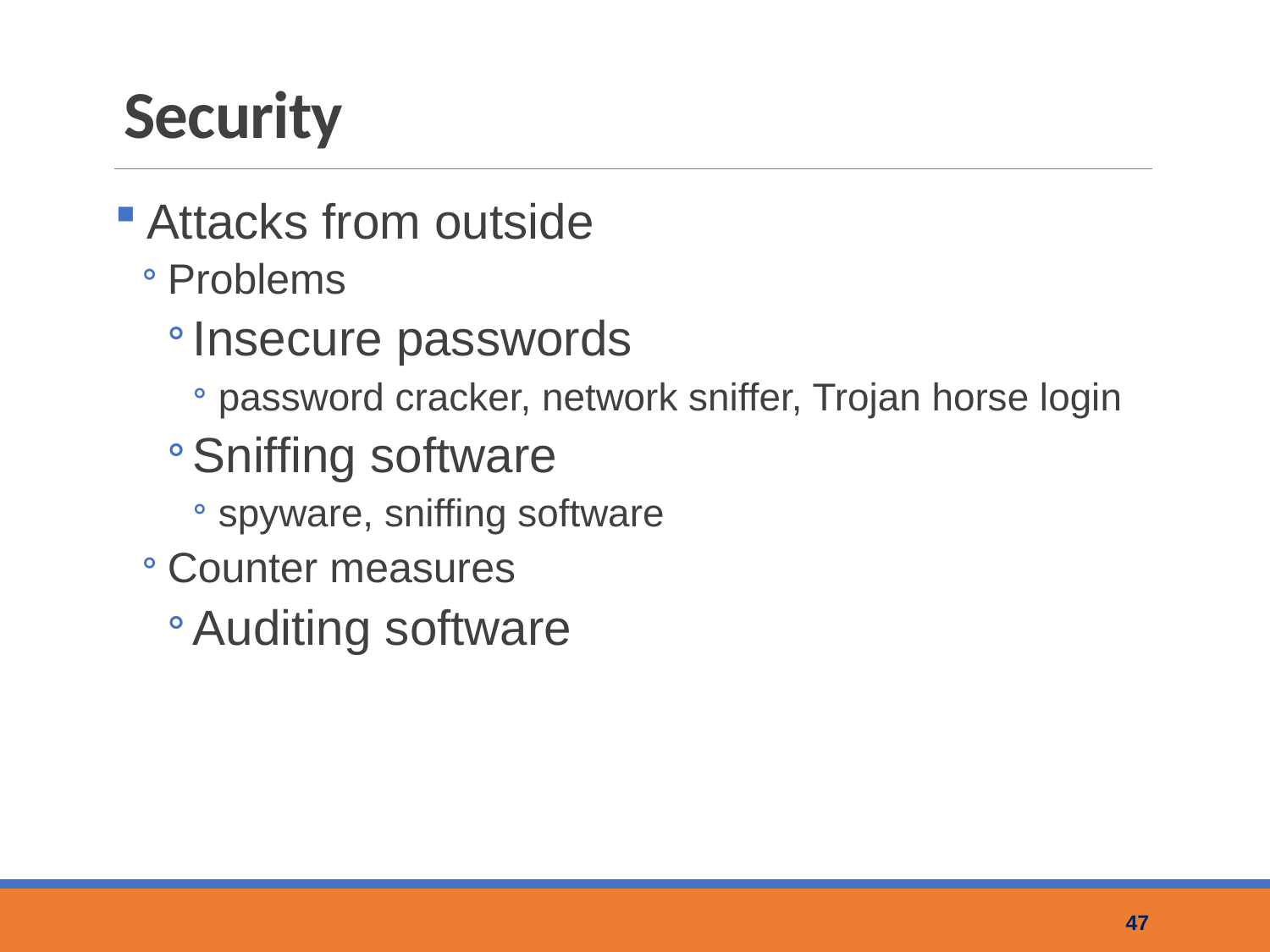

# Security
Attacks from outside
Problems
Insecure passwords
password cracker, network sniffer, Trojan horse login
Sniffing software
spyware, sniffing software
Counter measures
Auditing software
47